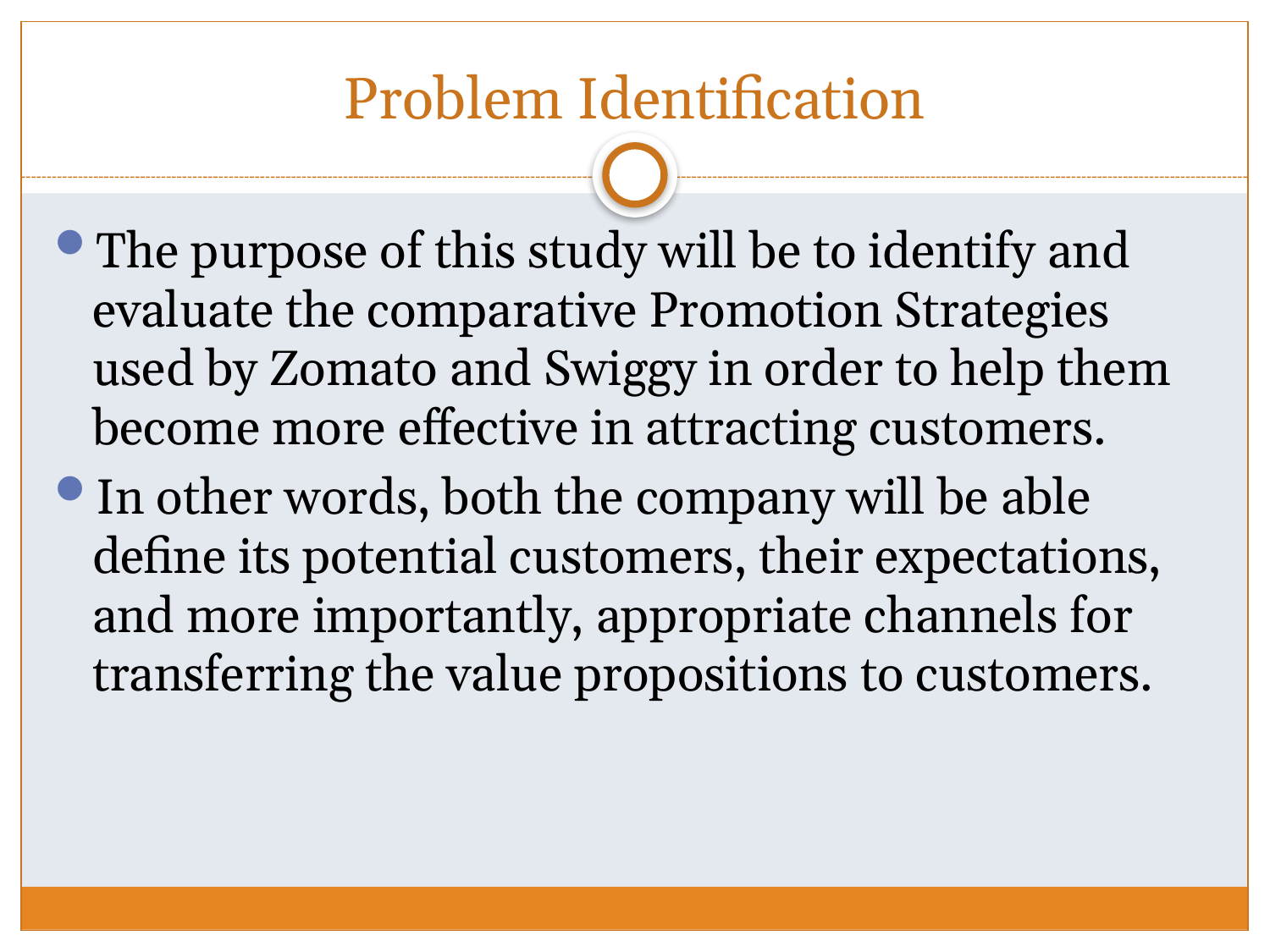

# Problem Identification
The purpose of this study will be to identify and evaluate the comparative Promotion Strategies used by Zomato and Swiggy in order to help them become more effective in attracting customers.
In other words, both the company will be able define its potential customers, their expectations, and more importantly, appropriate channels for transferring the value propositions to customers.